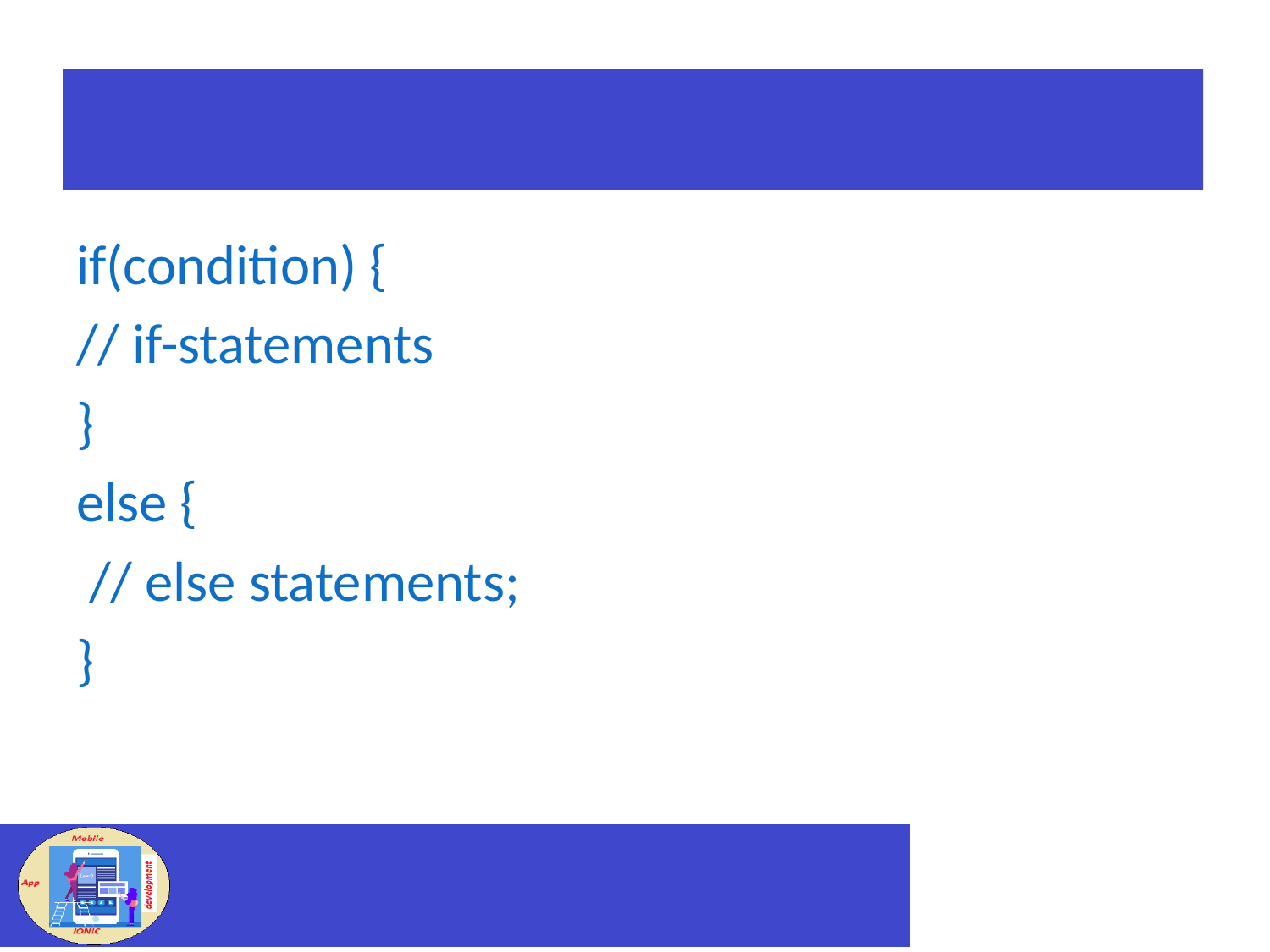

#
if(condition) {
// if-statements
}
else {
 // else statements;
}